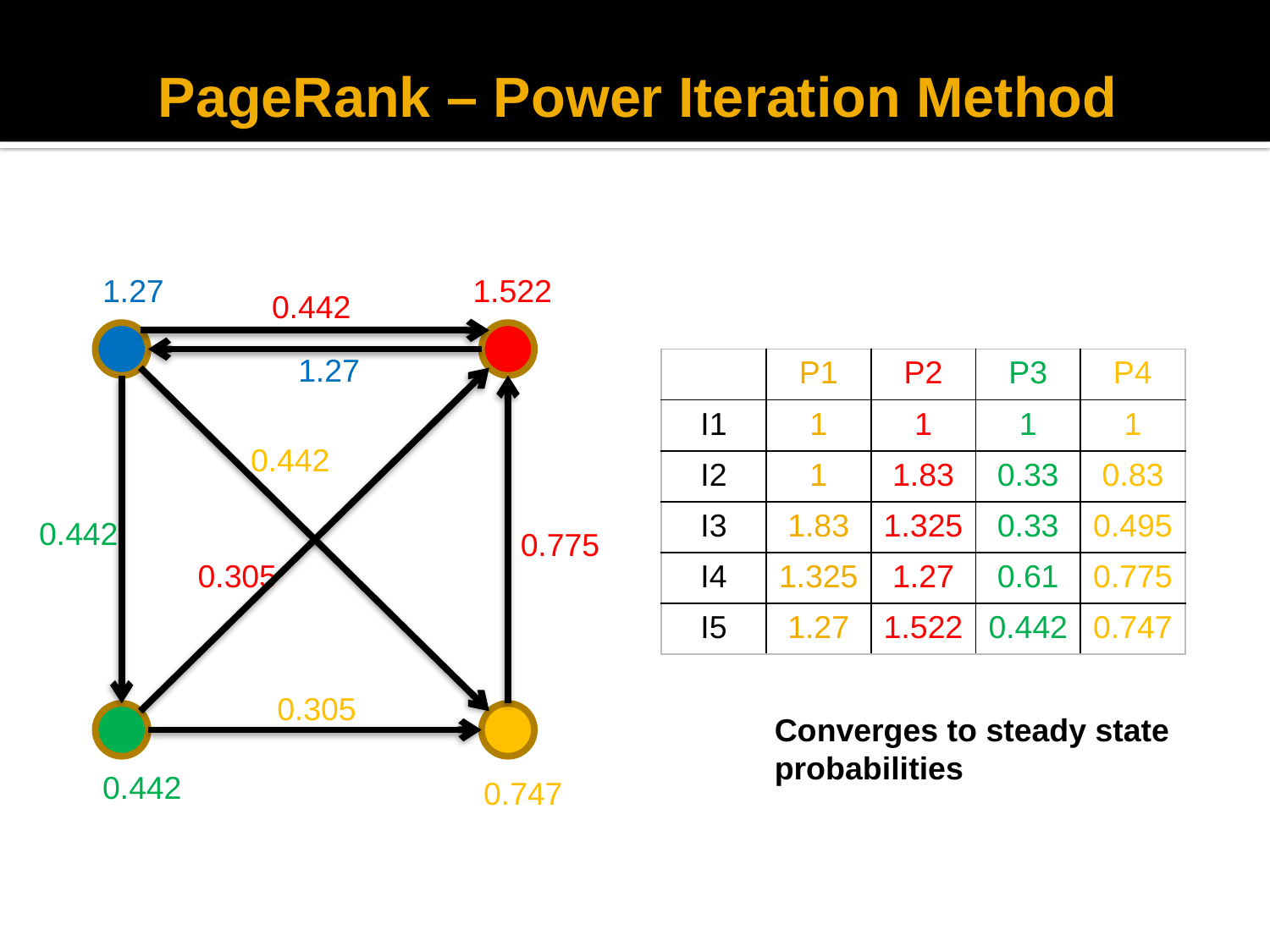

# PageRank – Power Iteration Method
1
1
1.83
1.325
1.27
1
1.83
1.325
1.27
1.522
0.33
0.33
0.61
0.442

1
1.83
1.325
1.27
|  | P1 | P2 | P3 | P4 |
| --- | --- | --- | --- | --- |
| I1 | 1 | 1 | 1 | 1 |
| I2 |  |  |  |  |
| I3 |  |  |  |  |
| I4 |  |  |  |  |
| I5 |  |  |  |  |
|  | P1 | P2 | P3 | P4 |
| --- | --- | --- | --- | --- |
| I1 | 1 | 1 | 1 | 1 |
| I2 | 1 | 1.83 | 0.33 | 0.83 |
| I3 |  |  |  |  |
| I4 |  |  |  |  |
| I5 |  |  |  |  |
|  | P1 | P2 | P3 | P4 |
| --- | --- | --- | --- | --- |
| I1 | 1 | 1 | 1 | 1 |
| I2 | 1 | 1.83 | 0.33 | 0.83 |
| I3 | 1.83 | 1.325 | 0.33 | 0.495 |
| I4 |  |  |  |  |
| I5 |  |  |  |  |
|  | P1 | P2 | P3 | P4 |
| --- | --- | --- | --- | --- |
| I1 | 1 | 1 | 1 | 1 |
| I2 | 1 | 1.83 | 0.33 | 0.83 |
| I3 | 1.83 | 1.325 | 0.33 | 0.495 |
| I4 | 1.325 | 1.27 | 0.61 | 0.775 |
| I5 |  |  |  |  |
|  | P1 | P2 | P3 | P4 |
| --- | --- | --- | --- | --- |
| I1 | 1 | 1 | 1 | 1 |
| I2 | 1 | 1.83 | 0.33 | 0.83 |
| I3 | 1.83 | 1.325 | 0.33 | 0.495 |
| I4 | 1.325 | 1.27 | 0.61 | 0.775 |
| I5 | 1.27 | 1.522 | 0.442 | 0.747 |
0.33
0.33
0.61
0.442
0.33
0.33
0.61
0.442
1
0.83
0.495
0.775
0.5
0.165
0.165
0.305
0.5
0.165
0.165
0.305

Converges to steady state probabilities
1
0.33
0.33
0.61
0.442
1
0.83
0.495
0.775
0.747